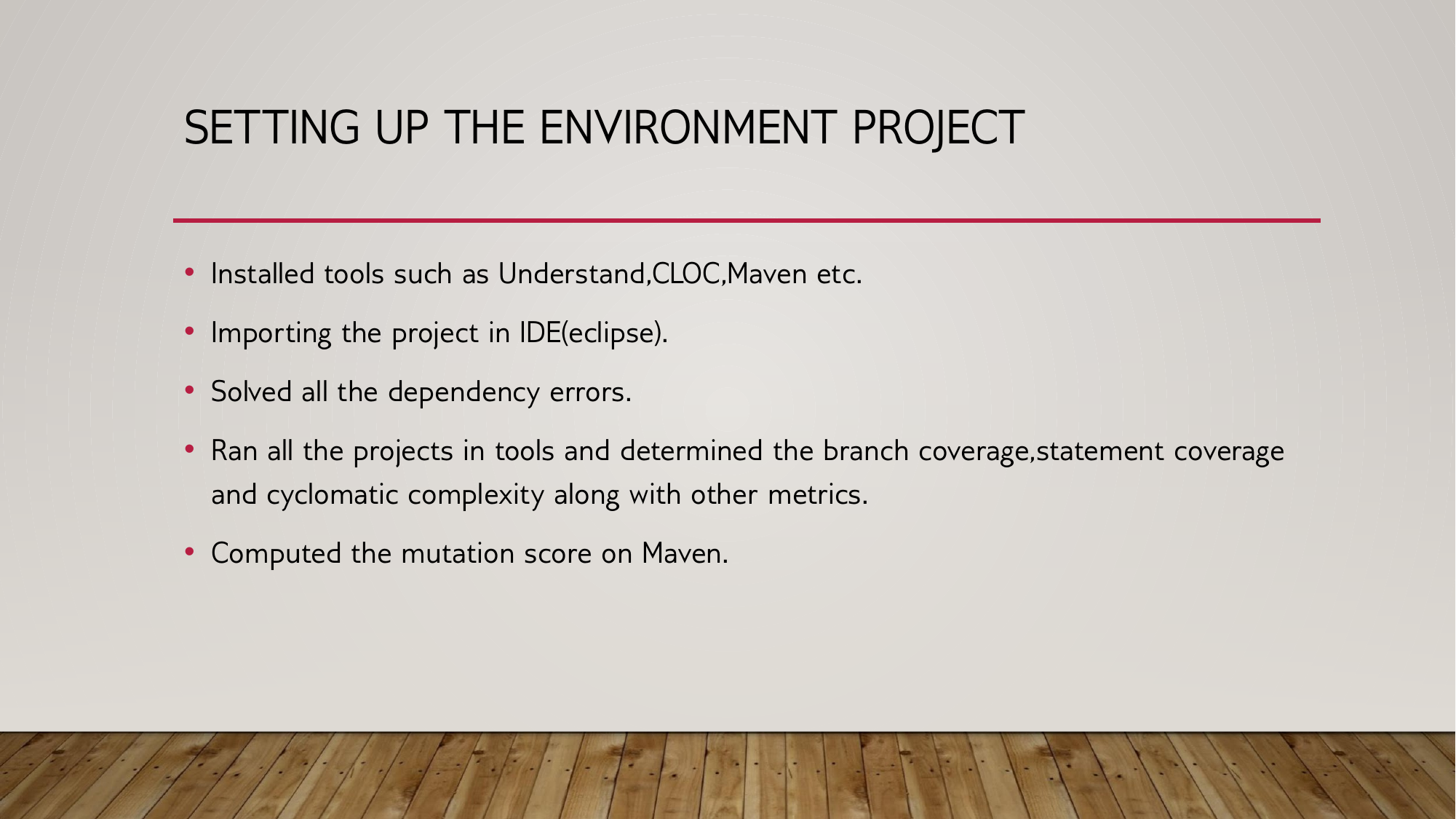

# SETTING UP THE ENVIRONMENT PROJECT
Installed tools such as Understand,CLOC,Maven etc.
Importing the project in IDE(eclipse).
Solved all the dependency errors.
Ran all the projects in tools and determined the branch coverage,statement coverage and cyclomatic complexity along with other metrics.
Computed the mutation score on Maven.